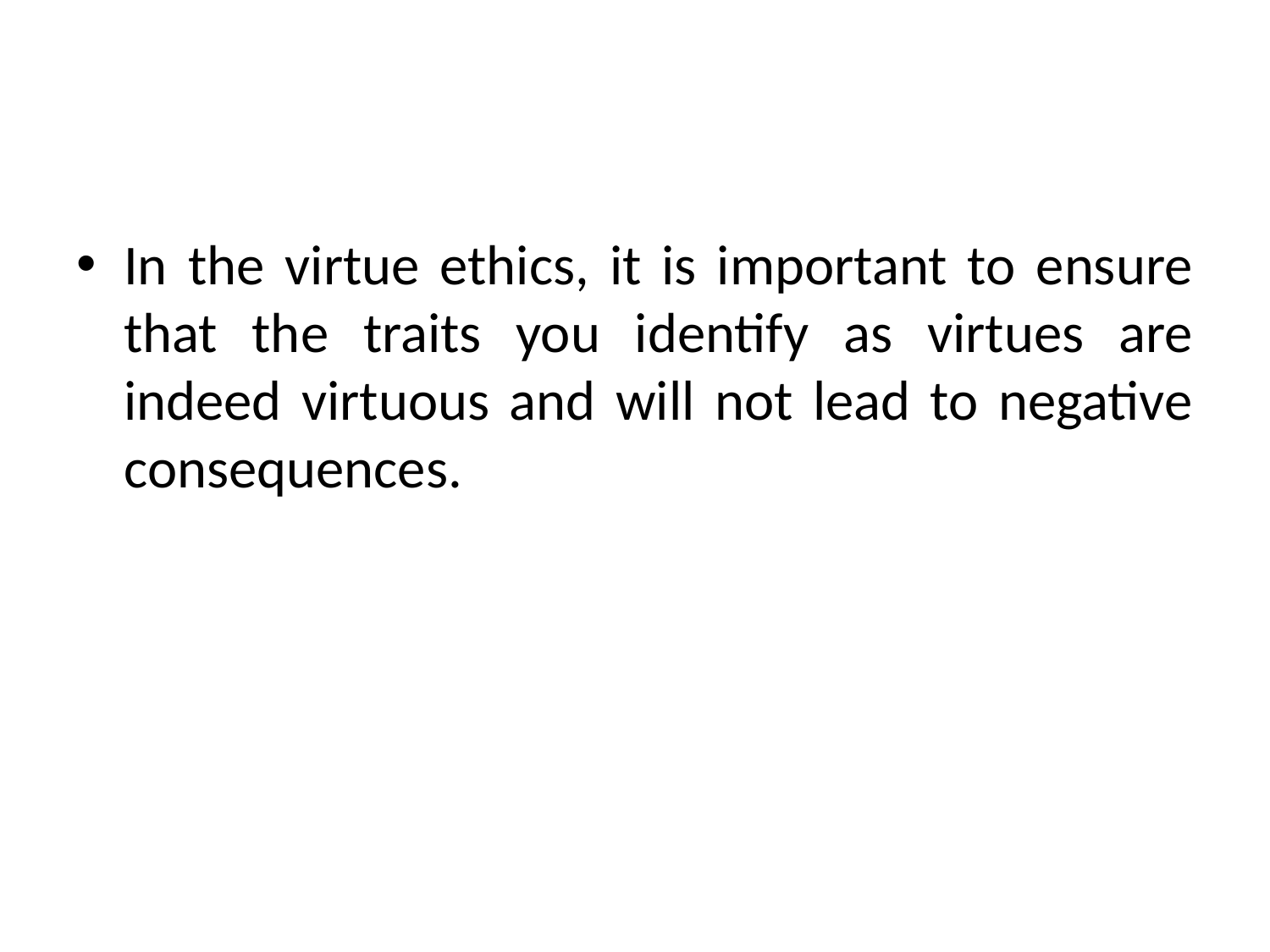

#
In the virtue ethics, it is important to ensure that the traits you identify as virtues are indeed virtuous and will not lead to negative consequences.